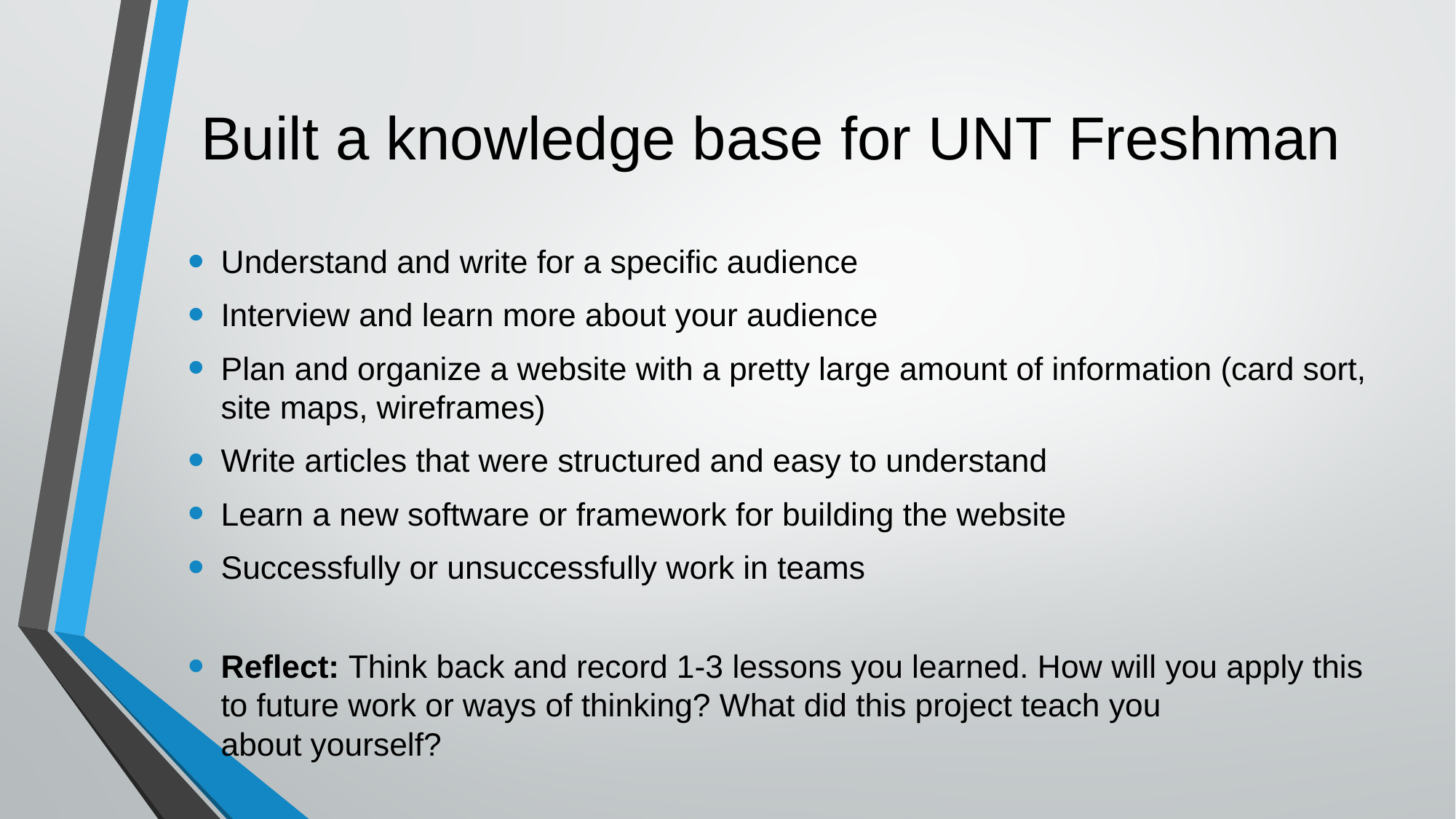

# Built a knowledge base for UNT Freshman
Understand and write for a specific audience
Interview and learn more about your audience
Plan and organize a website with a pretty large amount of information (card sort, site maps, wireframes)
Write articles that were structured and easy to understand
Learn a new software or framework for building the website
Successfully or unsuccessfully work in teams

Reflect: Think back and record 1-3 lessons you learned. How will you apply this to future work or ways of thinking? What did this project teach you about yourself?